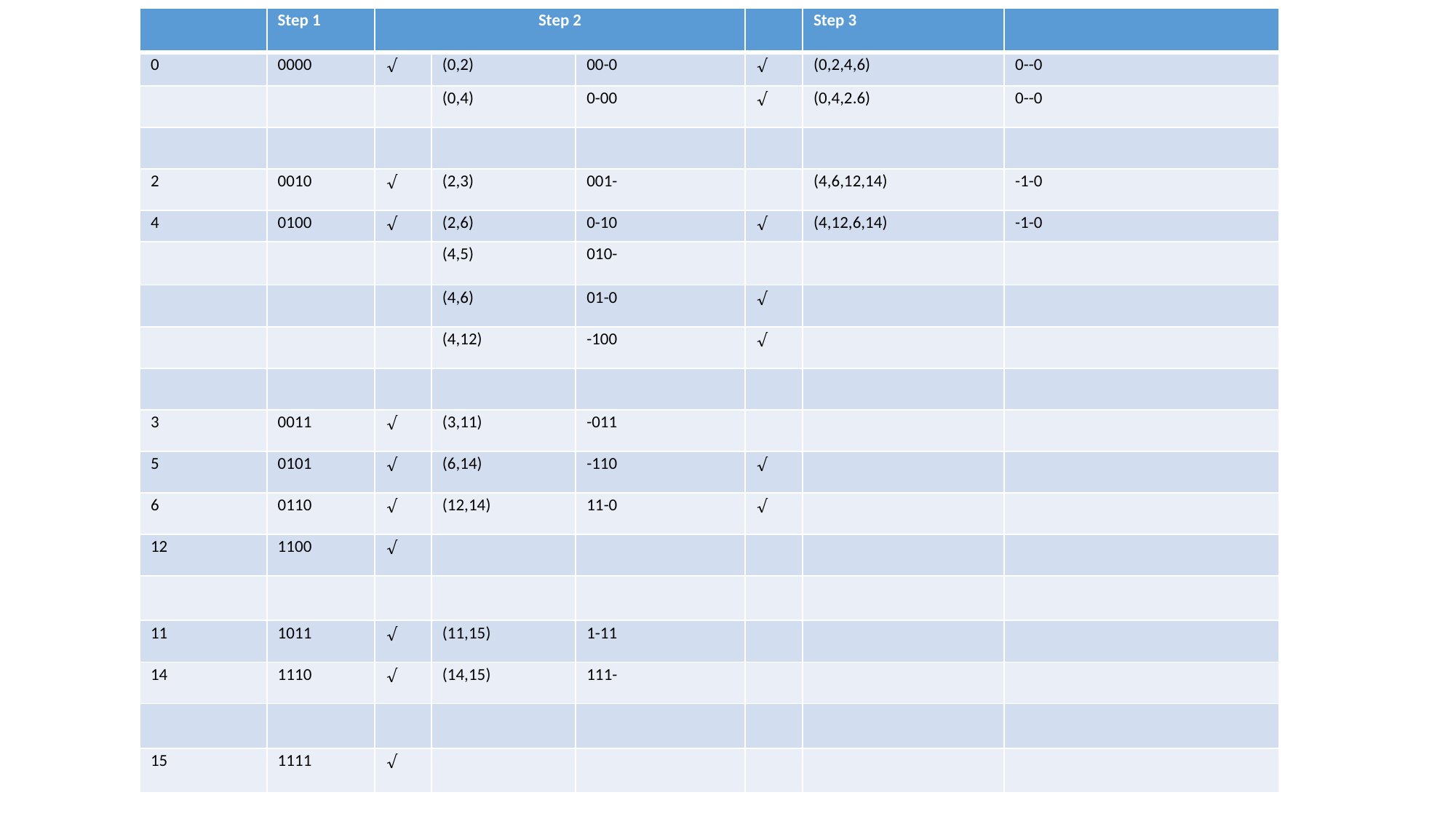

|  | Step 1 | Step 2 |  |  |  | Step 3 |  |
| --- | --- | --- | --- | --- | --- | --- | --- |
| 0 | 0000 | √ | (0,2) | 00-0 | √ | (0,2,4,6) | 0--0 |
|  |  |  | (0,4) | 0-00 | √ | (0,4,2.6) | 0--0 |
|  |  |  |  |  |  |  |  |
| 2 | 0010 | √ | (2,3) | 001- |  | (4,6,12,14) | -1-0 |
| 4 | 0100 | √ | (2,6) | 0-10 | √ | (4,12,6,14) | -1-0 |
|  |  |  | (4,5) | 010- |  |  |  |
|  |  |  | (4,6) | 01-0 | √ |  |  |
|  |  |  | (4,12) | -100 | √ |  |  |
|  |  |  |  |  |  |  |  |
| 3 | 0011 | √ | (3,11) | -011 |  |  |  |
| 5 | 0101 | √ | (6,14) | -110 | √ |  |  |
| 6 | 0110 | √ | (12,14) | 11-0 | √ |  |  |
| 12 | 1100 | √ |  |  |  |  |  |
|  |  |  |  |  |  |  |  |
| 11 | 1011 | √ | (11,15) | 1-11 |  |  |  |
| 14 | 1110 | √ | (14,15) | 111- |  |  |  |
|  |  |  |  |  |  |  |  |
| 15 | 1111 | √ |  |  |  |  |  |